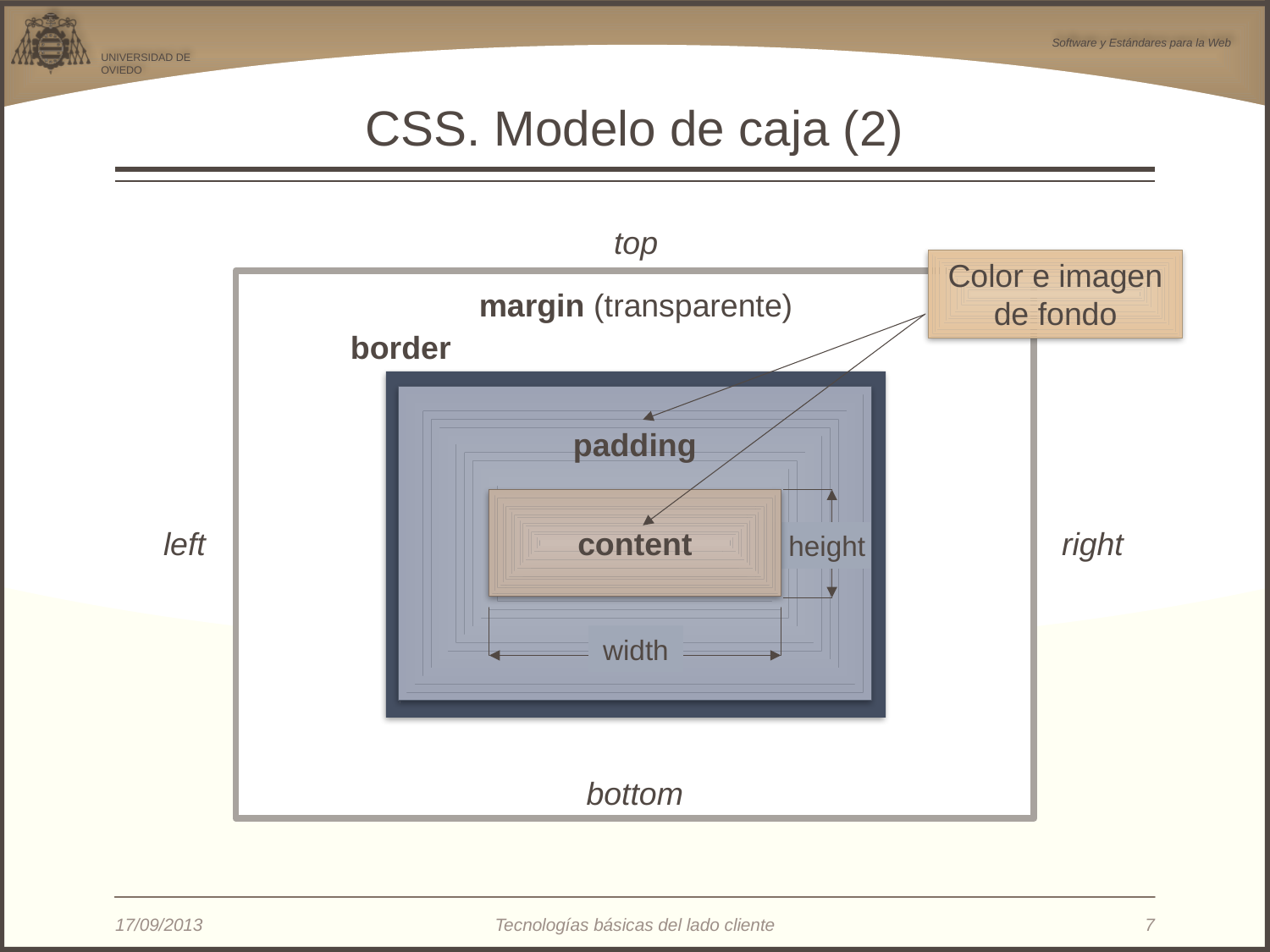

# CSS. Modelo de caja (2)
top
Color e imagen de fondo

margin (transparente)
border

padding

content
left
right
height
width
bottom
Tecnologías básicas del lado cliente
17/09/2013
7